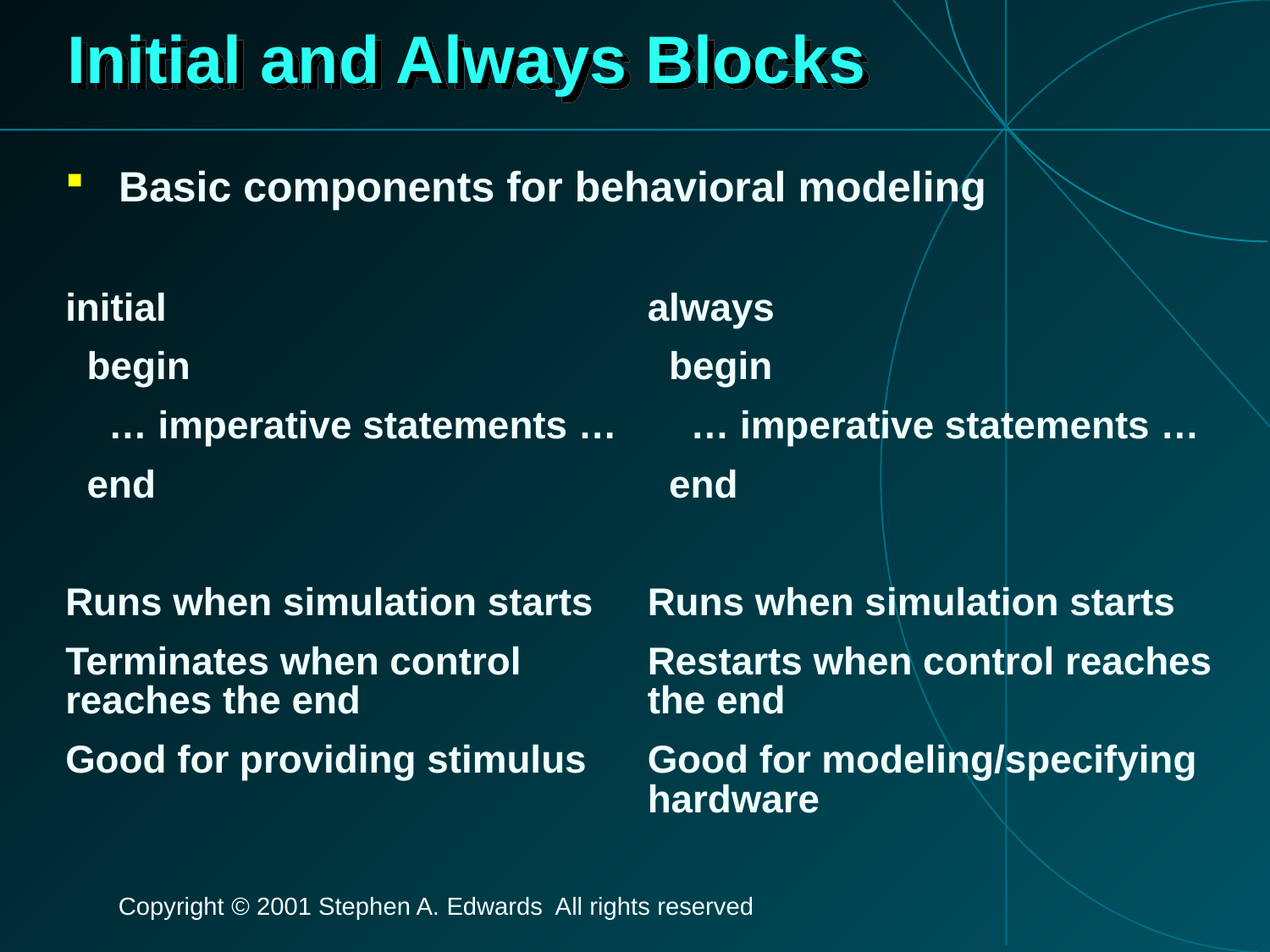

# Initial and Always Blocks
Basic components for behavioral modeling
initial
  begin
    … imperative statements …
  end

Runs when simulation starts
Terminates when control reaches the end
Good for providing stimulus

always
  begin
    … imperative statements …
  end

Runs when simulation starts
Restarts when control reaches the end
Good for modeling/specifying hardware